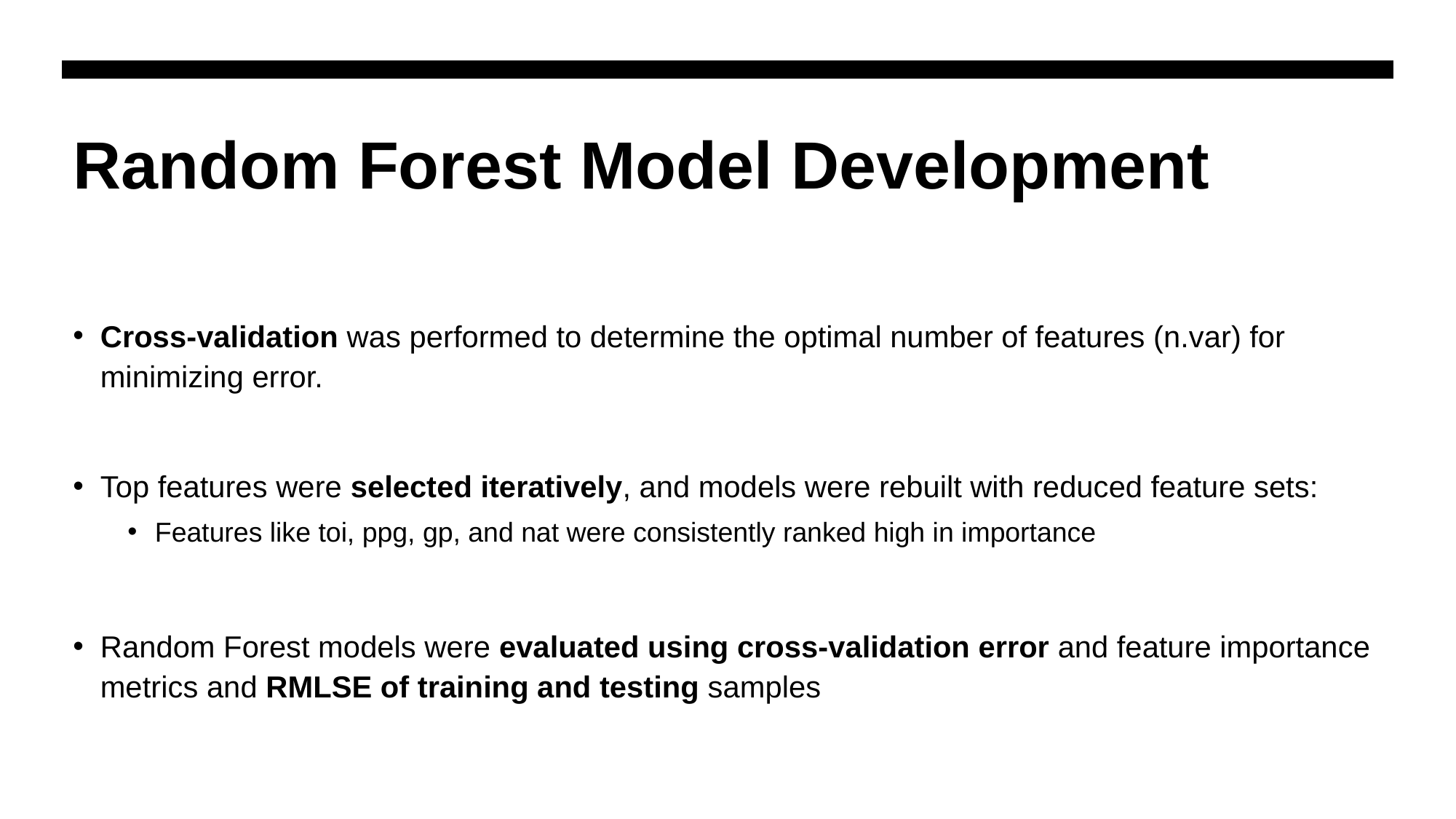

# Random Forest Model Development
Cross-validation was performed to determine the optimal number of features (n.var) for minimizing error.

Top features were selected iteratively, and models were rebuilt with reduced feature sets:
Features like toi, ppg, gp, and nat were consistently ranked high in importance

Random Forest models were evaluated using cross-validation error and feature importance metrics and RMLSE of training and testing samples